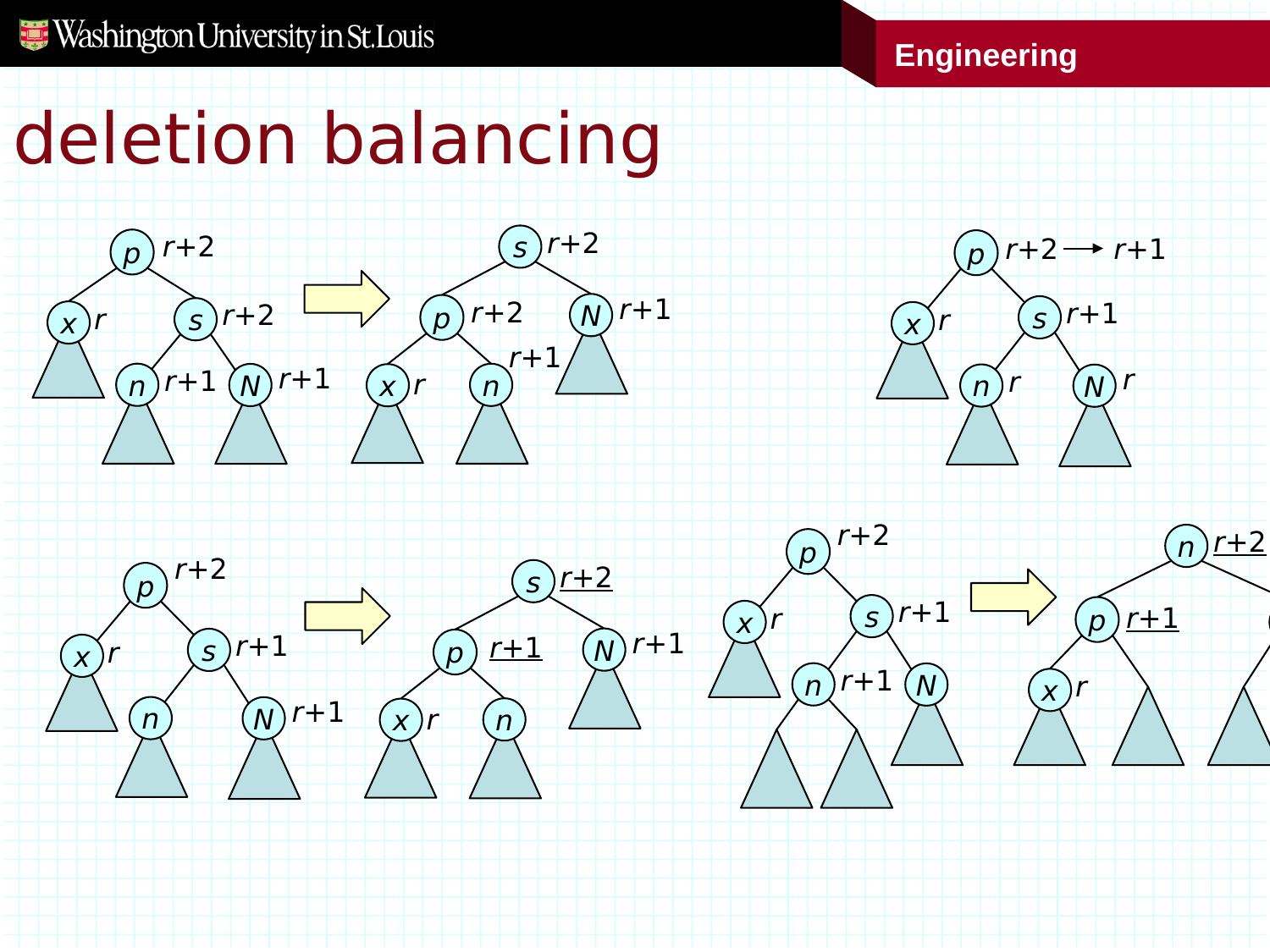

# deletion balancing
r+2
s
r+1
N
p
r+2

r+1
n
x
r

r+2
p
r+2
s
x
r

r+1
r+1
n
N

p
r+2
r+1
r+1
s
x
r

r
r
n
N

r+2
r+2
n
p

r+1
s
p
r+1
r+1
x
r
s

r+1
n
N
N
x
r

r+2
p
r+1
s
x
r

r+1

n
N

r+2
s
r+1
N
p
r+1

n
x
r